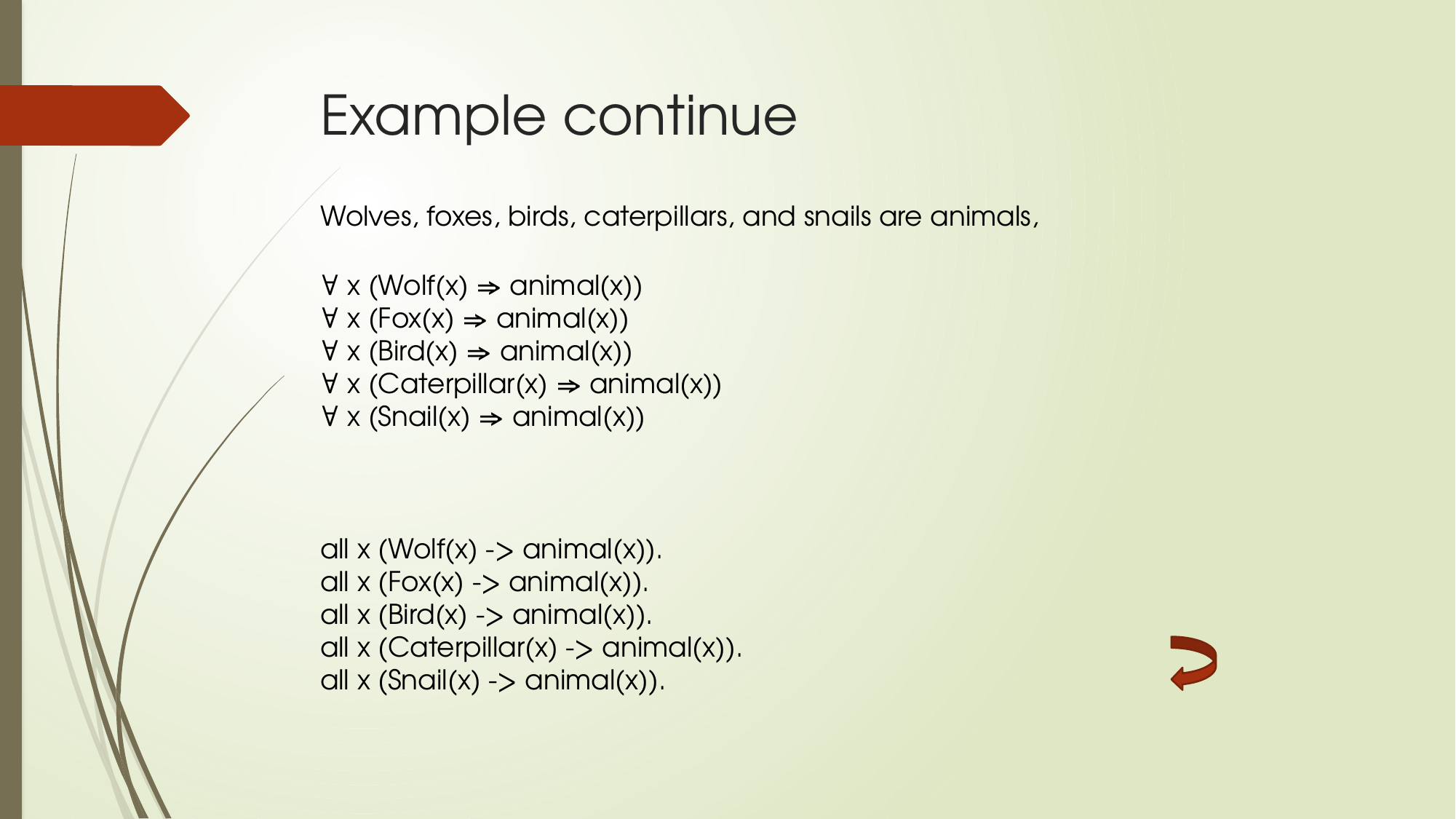

# Example continue
Wolves, foxes, birds, caterpillars, and snails are animals,

∀ x (Wolf(x) ⇒ animal(x))
∀ x (Fox(x) ⇒ animal(x))
∀ x (Bird(x) ⇒ animal(x))
∀ x (Caterpillar(x) ⇒ animal(x))
∀ x (Snail(x) ⇒ animal(x))

all x (Wolf(x) -> animal(x)).
all x (Fox(x) -> animal(x)).
all x (Bird(x) -> animal(x)).
all x (Caterpillar(x) -> animal(x)).
all x (Snail(x) -> animal(x)).